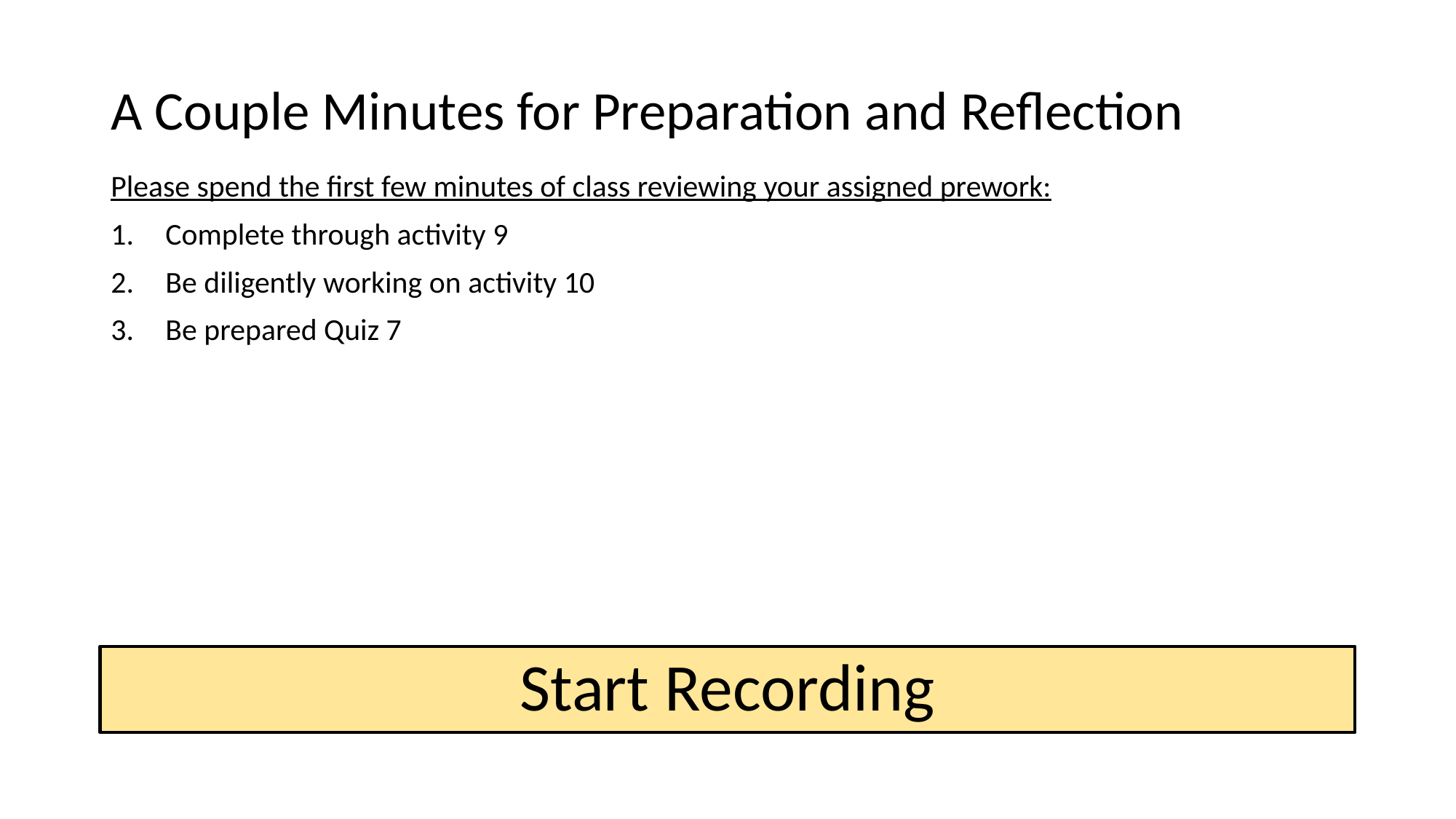

# A Couple Minutes for Preparation and Reflection
Please spend the first few minutes of class reviewing your assigned prework:
Complete through activity 9
Be diligently working on activity 10
Be prepared Quiz 7

Start Recording